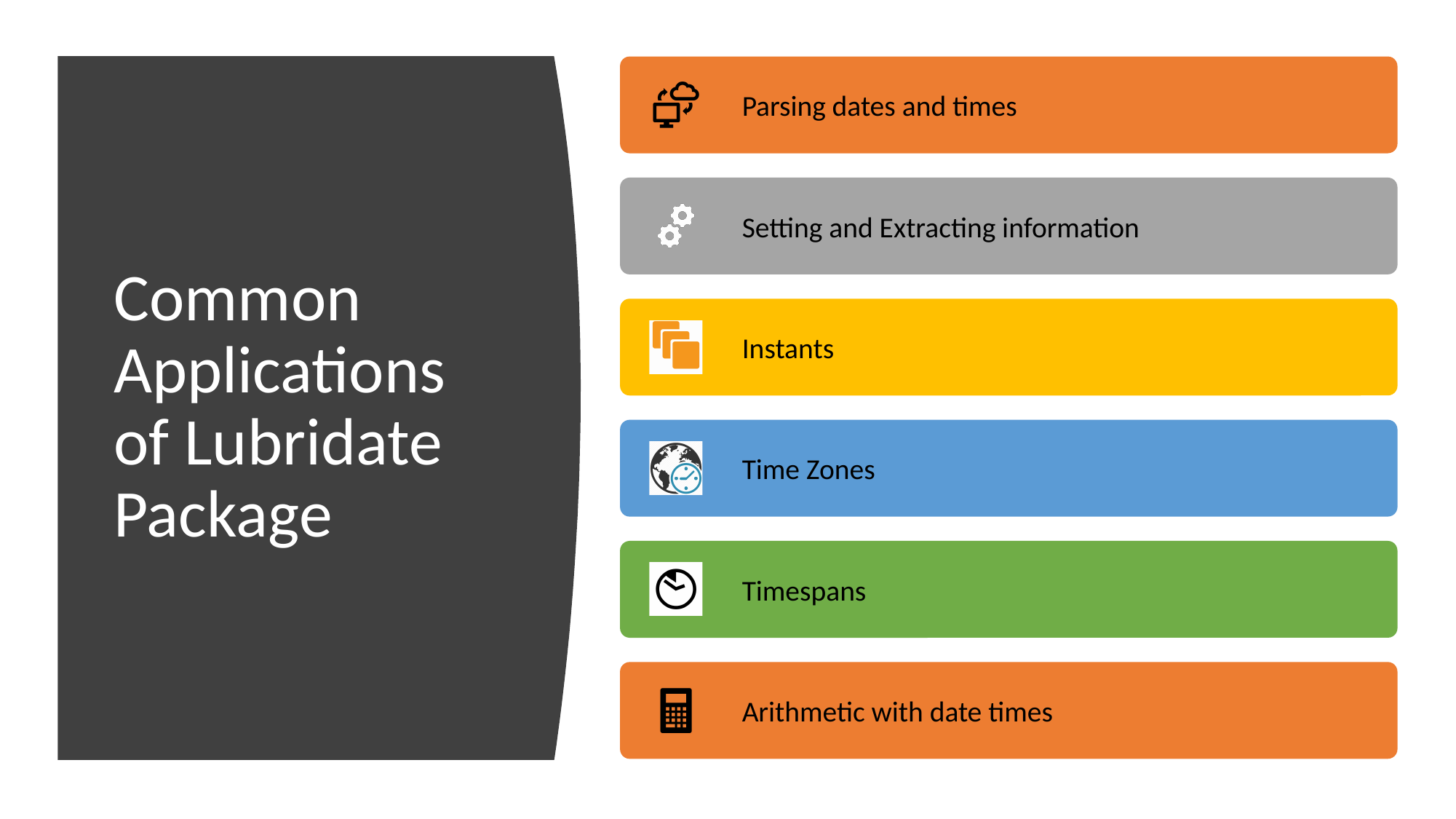

Parsing dates and times
Setting and Extracting information
Instants
Time Zones
Timespans
Arithmetic with date times

# Common Applications of Lubridate Package